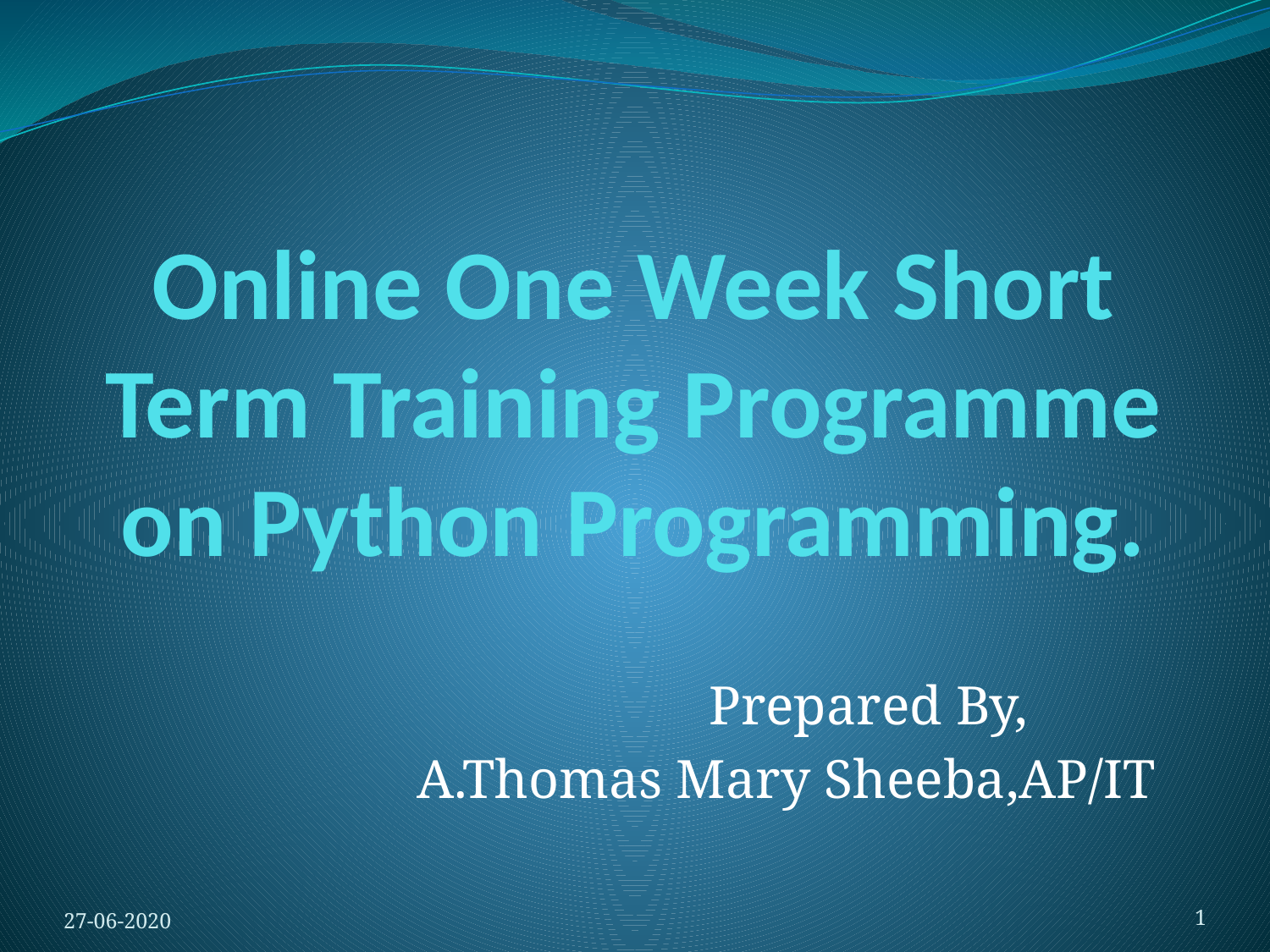

# Online One Week Short Term Training Programme on Python Programming.

					Prepared By,
A.Thomas Mary Sheeba,AP/IT
27-06-2020
1